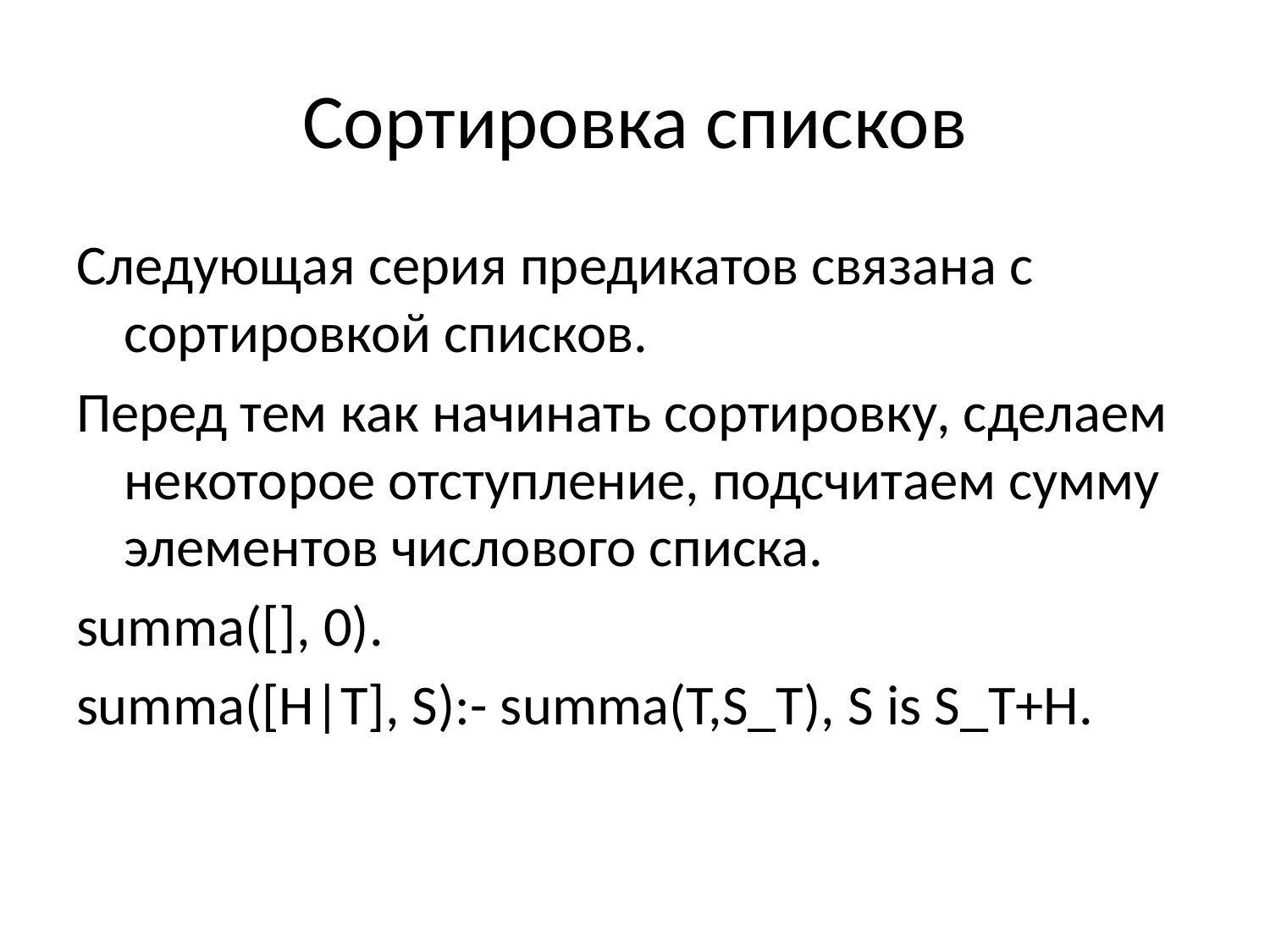

# Сортировка списков
Следующая серия предикатов связана с сортировкой списков.
Перед тем как начинать сортировку, сделаем некоторое отступление, подсчитаем сумму элементов числового списка.
summa([], 0).
summa([H|T], S):- summa(T,S_T), S is S_T+H.